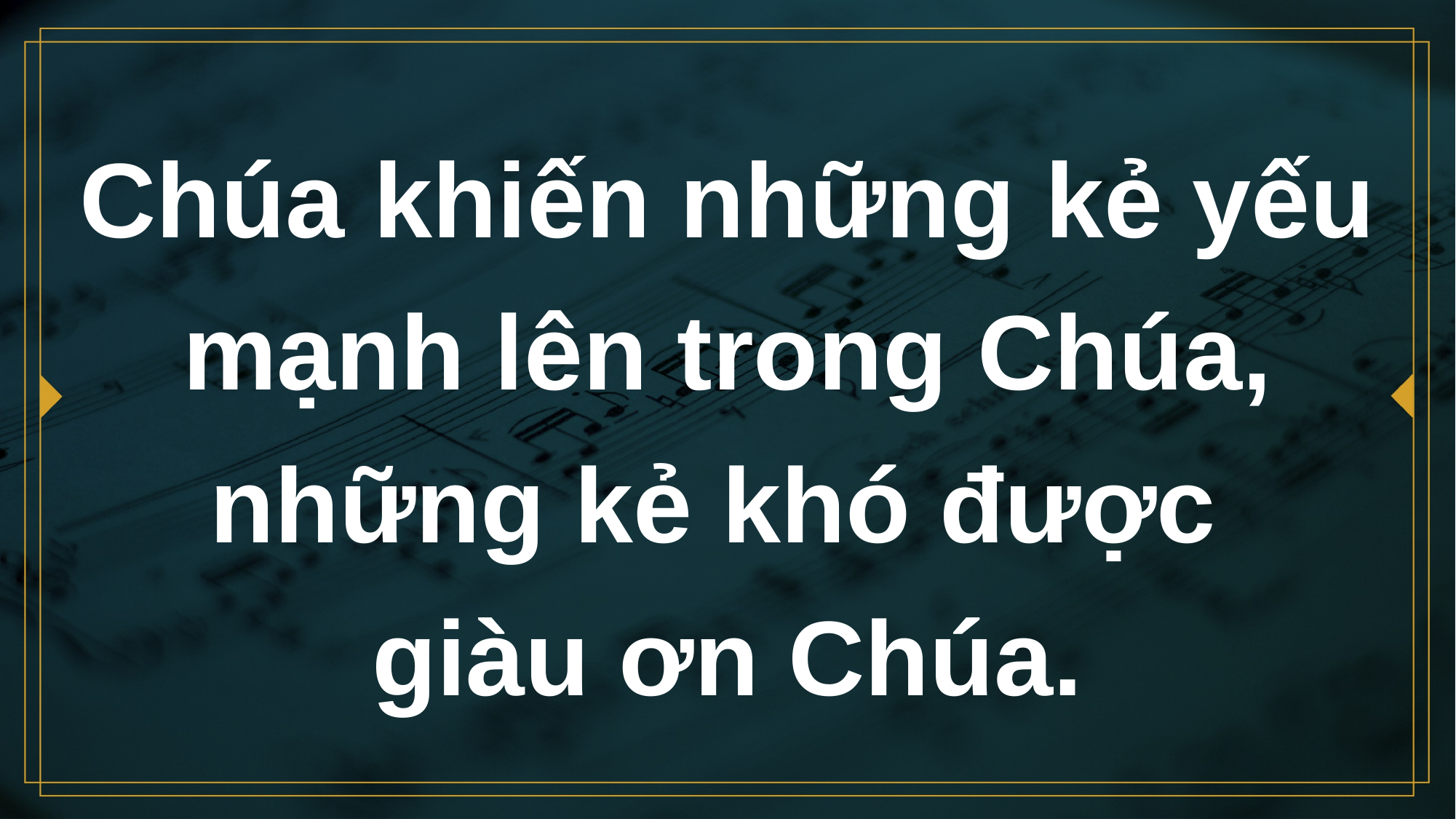

# Chúa khiến những kẻ yếu mạnh lên trong Chúa, những kẻ khó được giàu ơn Chúa.